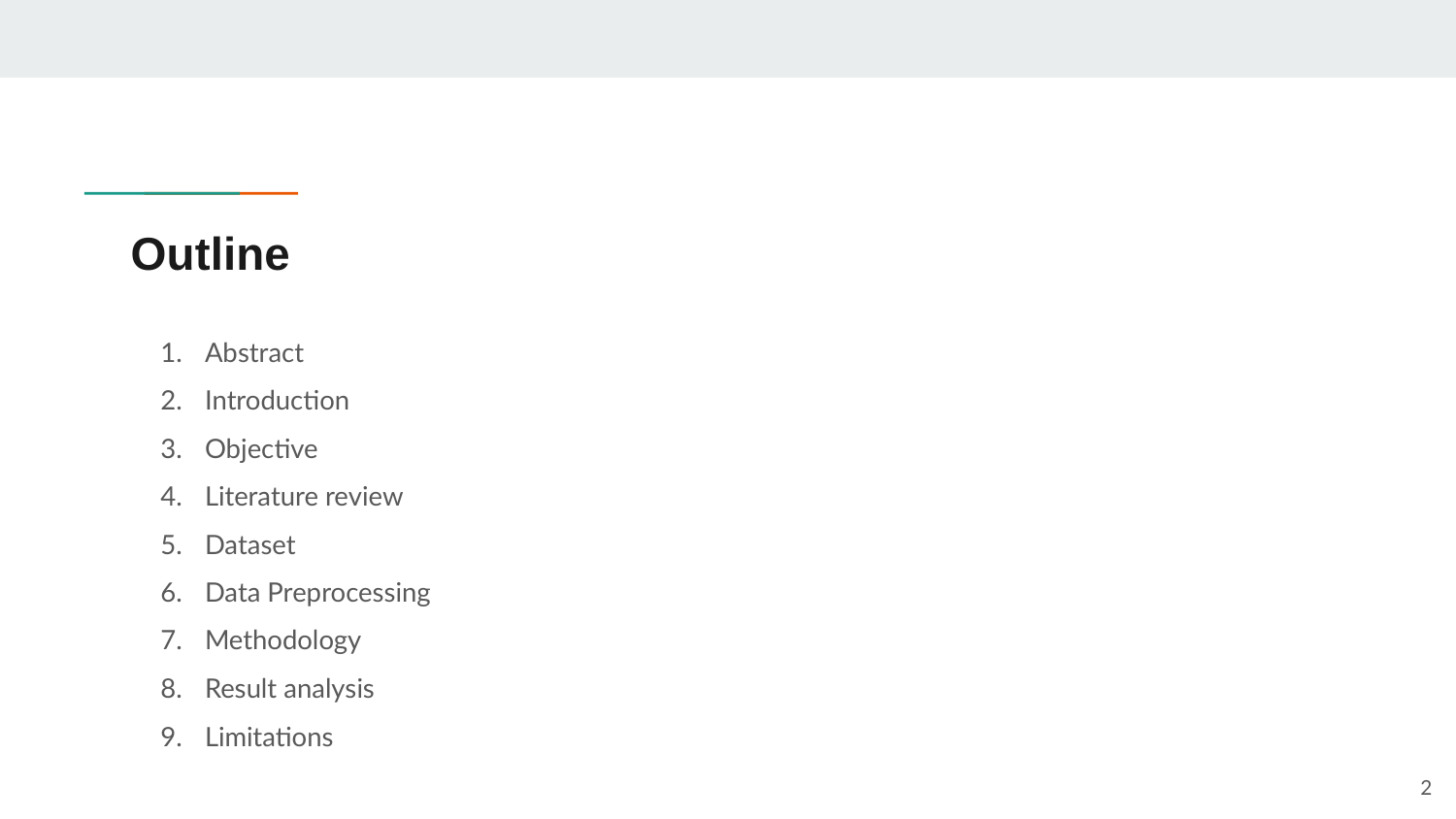

# Outline
Abstract
Introduction
Objective
Literature review
Dataset
Data Preprocessing
Methodology
Result analysis
Limitations
2